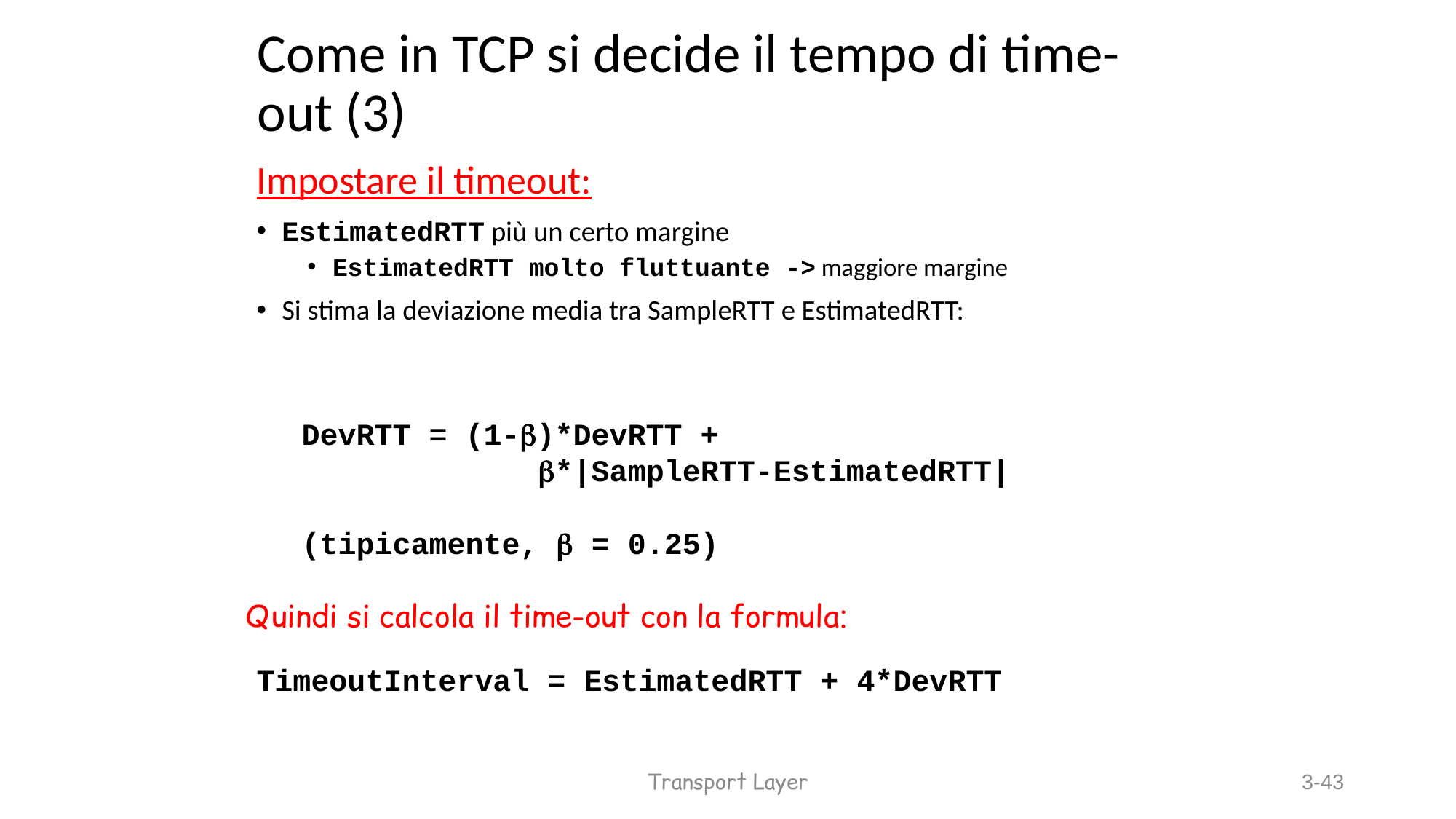

# Come in TCP si decide il tempo di time-out (3)
Impostare il timeout:
EstimatedRTT più un certo margine
EstimatedRTT molto fluttuante -> maggiore margine
Si stima la deviazione media tra SampleRTT e EstimatedRTT:
DevRTT = (1-β)*DevRTT +
             β*|SampleRTT-EstimatedRTT|

(tipicamente, β = 0.25)
 Quindi si calcola il time-out con la formula:
TimeoutInterval = EstimatedRTT + 4*DevRTT
Transport Layer
3-43